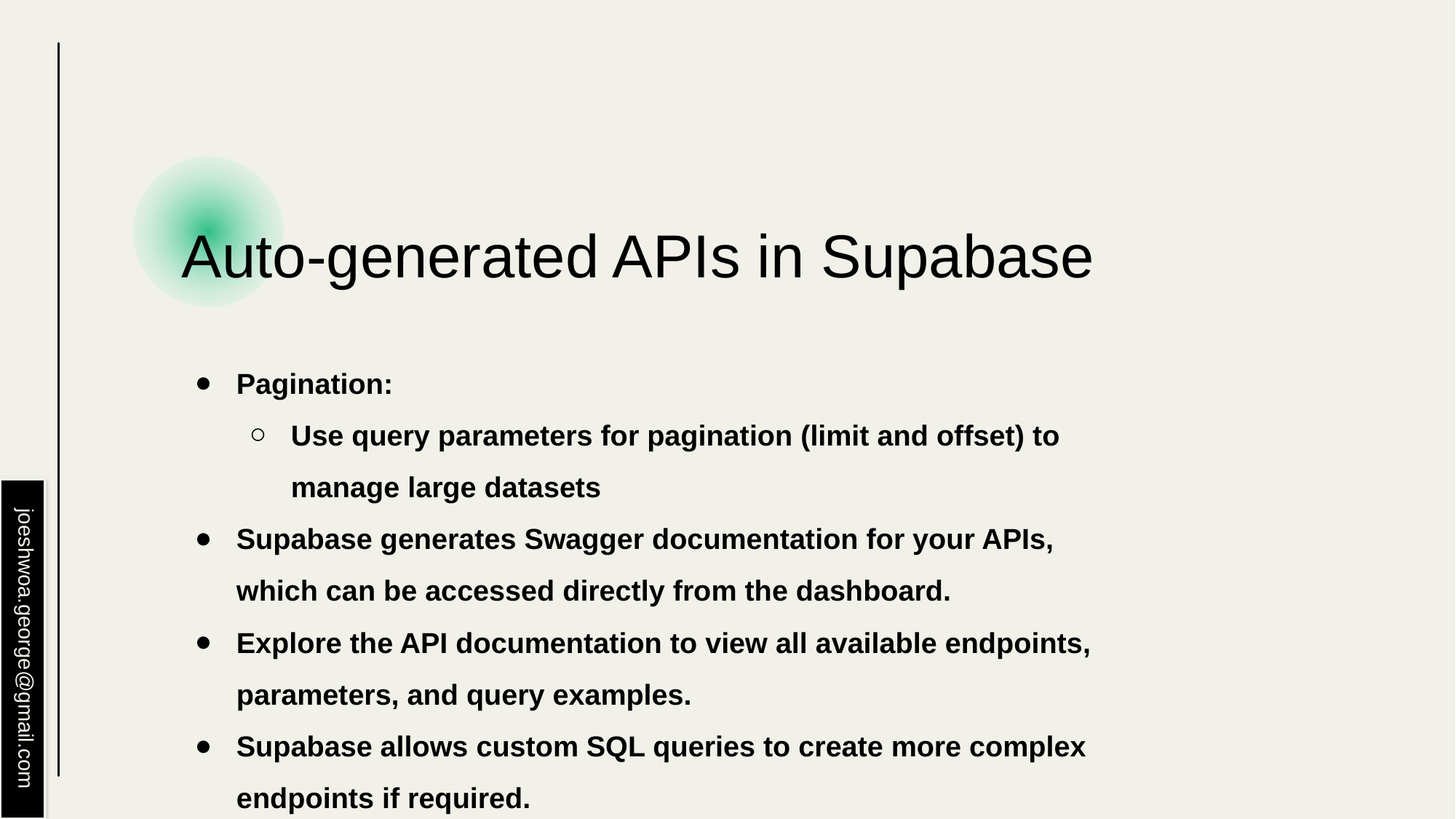

# Auto-generated APIs in Supabase
Pagination:
Use query parameters for pagination (limit and offset) to manage large datasets
Supabase generates Swagger documentation for your APIs, which can be accessed directly from the dashboard.
Explore the API documentation to view all available endpoints, parameters, and query examples.
Supabase allows custom SQL queries to create more complex endpoints if required.

joeshwoa.george@gmail.com